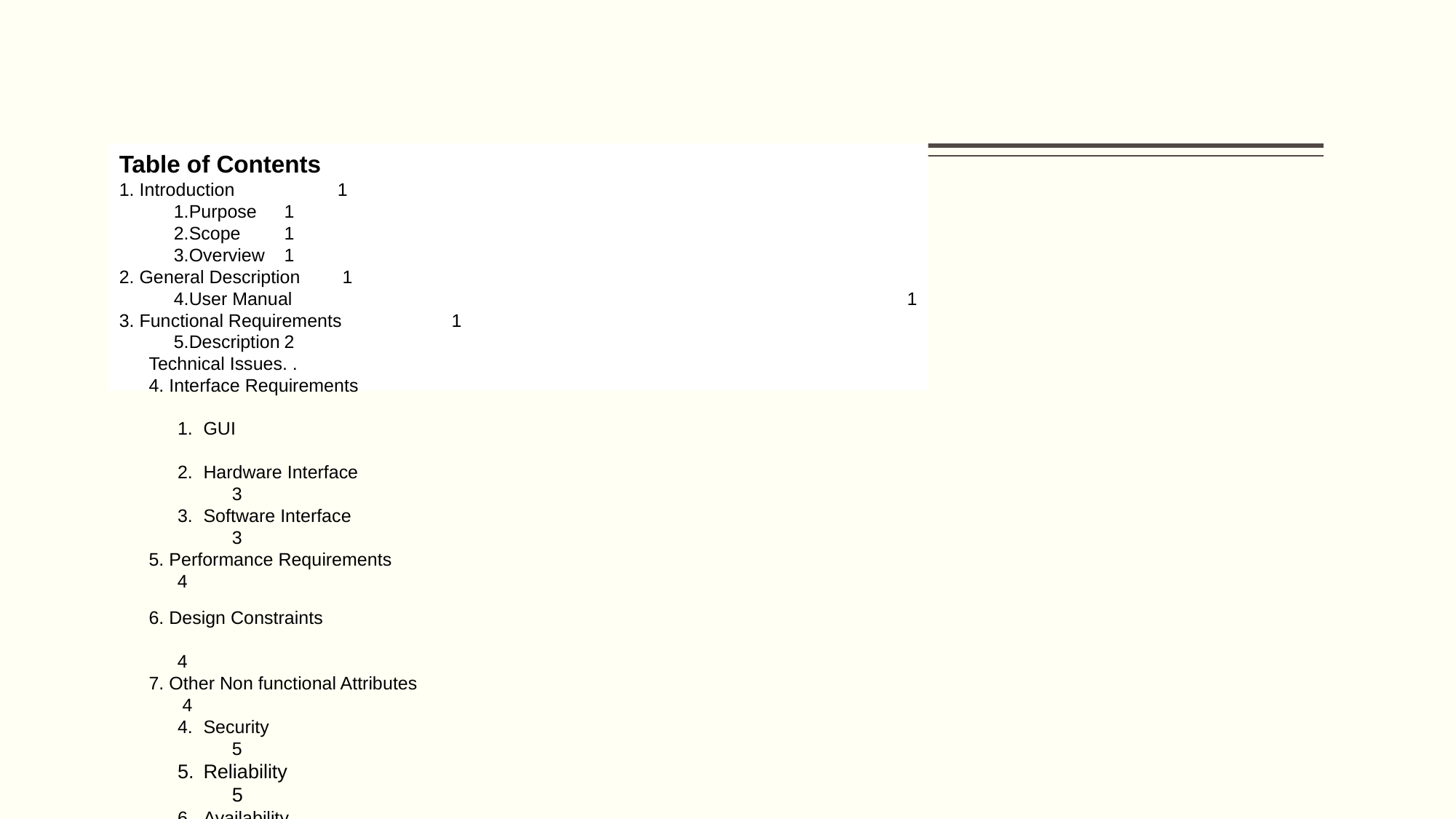

Table of Contents
1. Introduction	1
Purpose	1
Scope	1
Overview	1
2. General Description	 1
User Manual	1
3. Functional Requirements	 1
Description	2

Technical Issues. .
4. Interface Requirements
GUI
Hardware Interface	3
Software Interface	3
5. Performance Requirements	4
6. Design Constraints 		4
7. Other Non functional Attributes	 4
Security	5
Reliability	5
Availability	5
Maintenability	5
Reusability	5
8. Operational Scenarios	 5
9. Preliminary Schedule